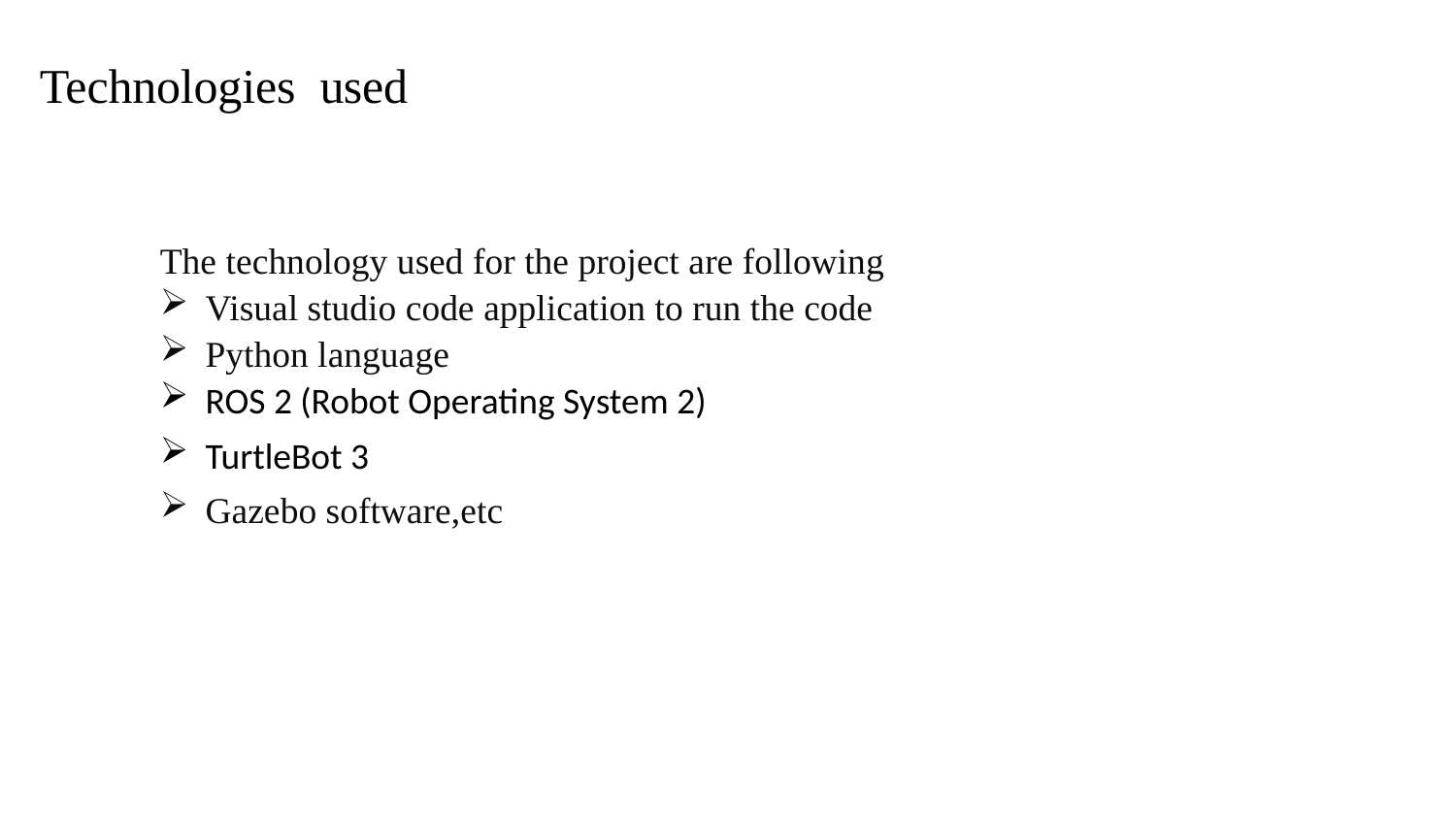

# Technologies  used
The technology used for the project are following
Visual studio code application to run the code
Python language
ROS 2 (Robot Operating System 2)
TurtleBot 3
Gazebo software,etc